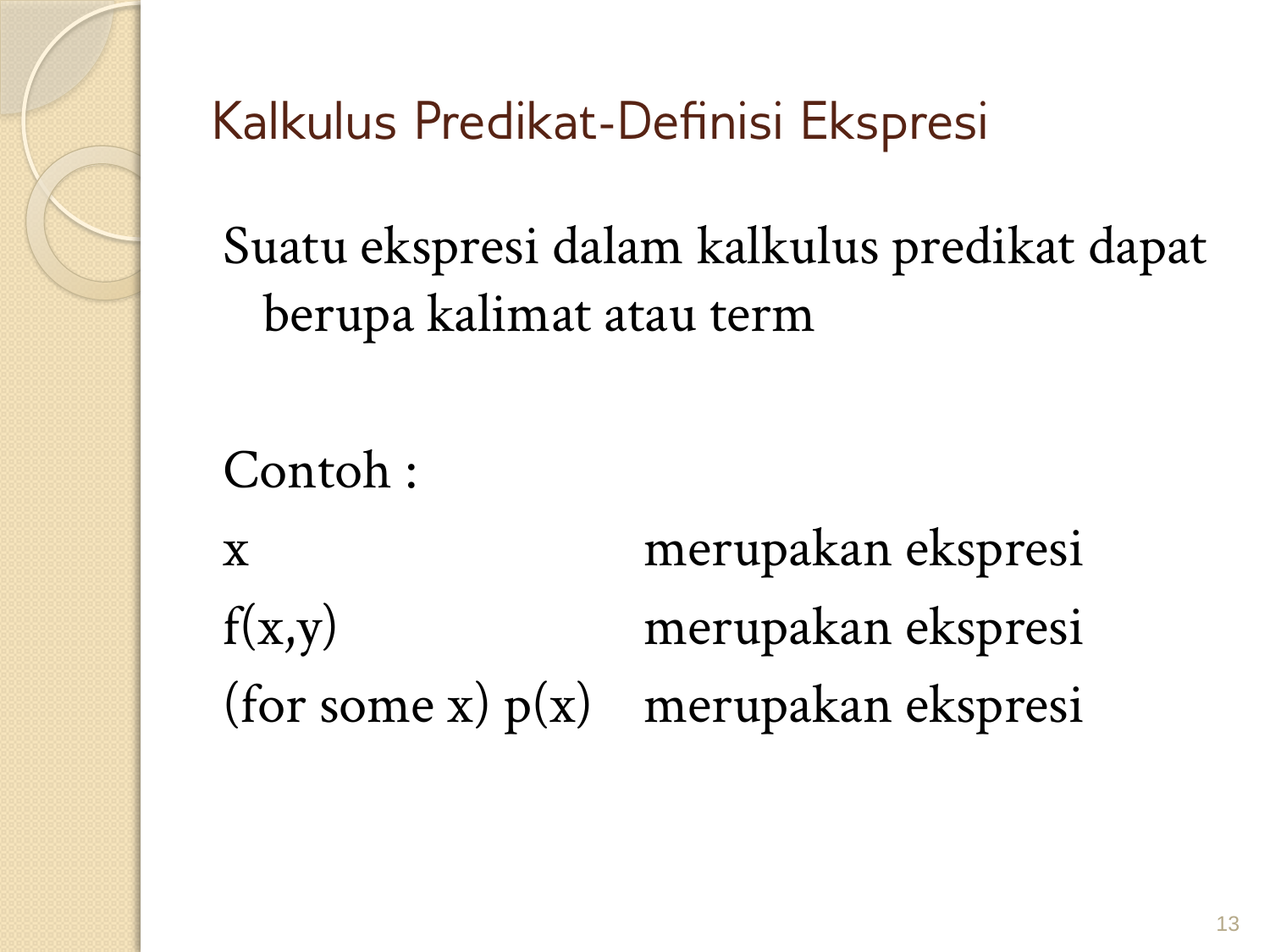

# Kalkulus Predikat-Definisi Ekspresi
Suatu ekspresi dalam kalkulus predikat dapat berupa kalimat atau term

Contoh :
x				merupakan ekspresi
f(x,y)			merupakan ekspresi
(for some x) p(x)	merupakan ekspresi
13